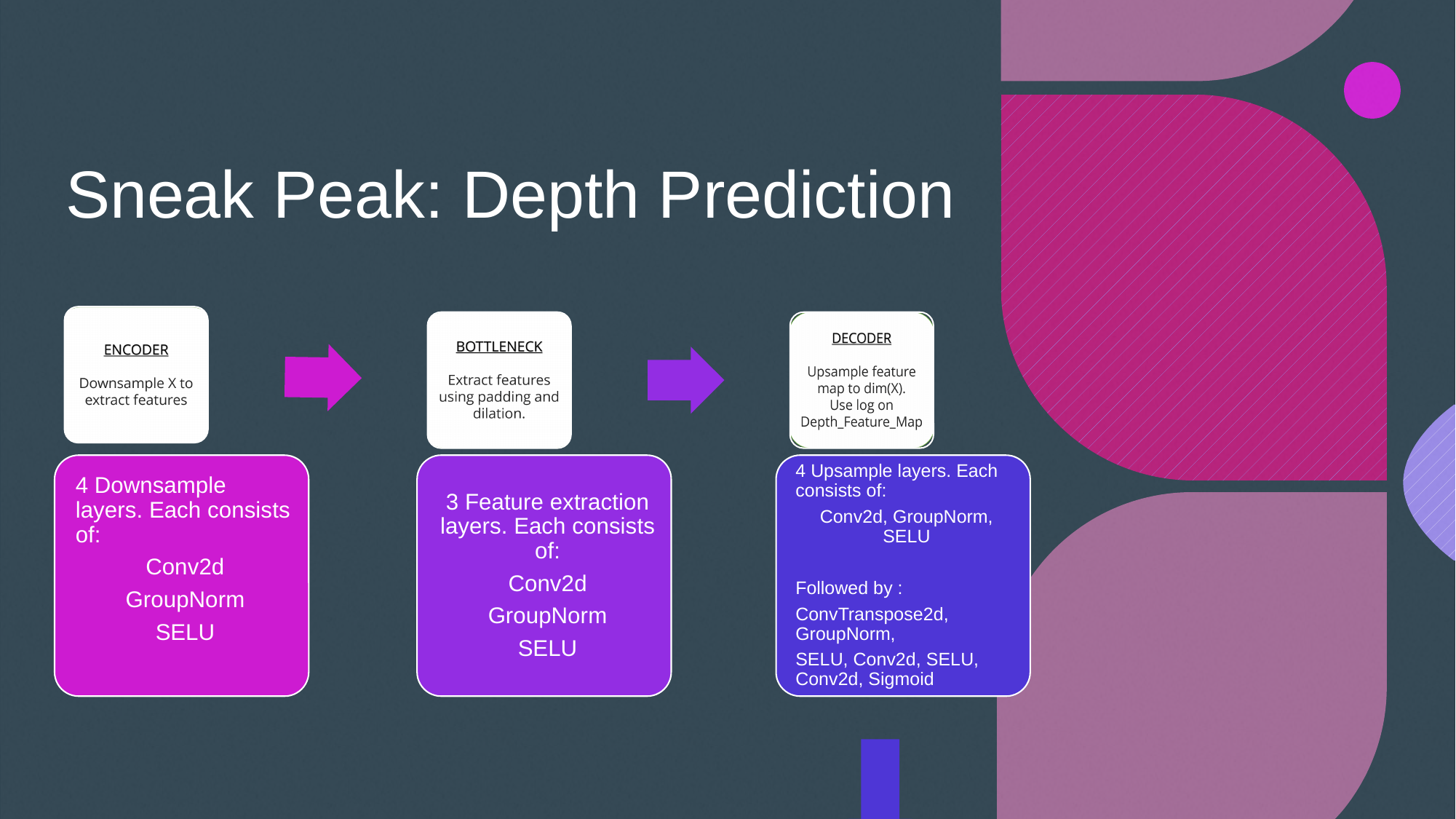

# Sneak Peak: Depth Prediction
4 Downsample layers. Each consists of:
Conv2d
GroupNorm
SELU

3 Feature extraction layers. Each consists of:
Conv2d
GroupNorm
SELU

4 Upsample layers. Each consists of:
Conv2d, GroupNorm, SELU

Followed by :
ConvTranspose2d, GroupNorm,
SELU, Conv2d, SELU, Conv2d, Sigmoid